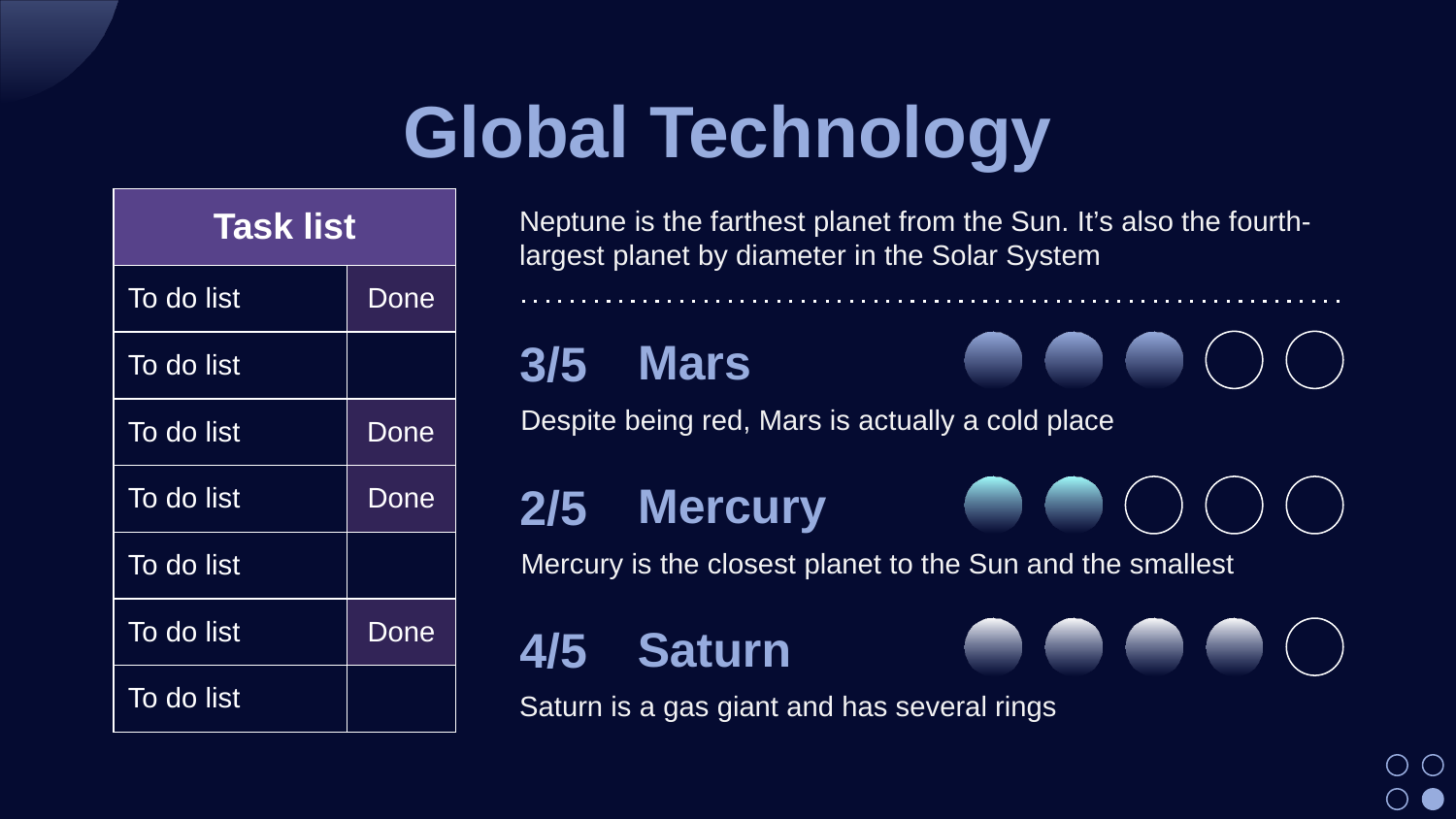

# Global Technology
Neptune is the farthest planet from the Sun. It’s also the fourth-largest planet by diameter in the Solar System
| Task list |  |
| --- | --- |
| To do list | Done |
| To do list |  |
| To do list | Done |
| To do list | Done |
| To do list |  |
| To do list | Done |
| To do list |  |
Mars
3/5
Despite being red, Mars is actually a cold place

Mercury
2/5
Mercury is the closest planet to the Sun and the smallest

Saturn
4/5
Saturn is a gas giant and has several rings